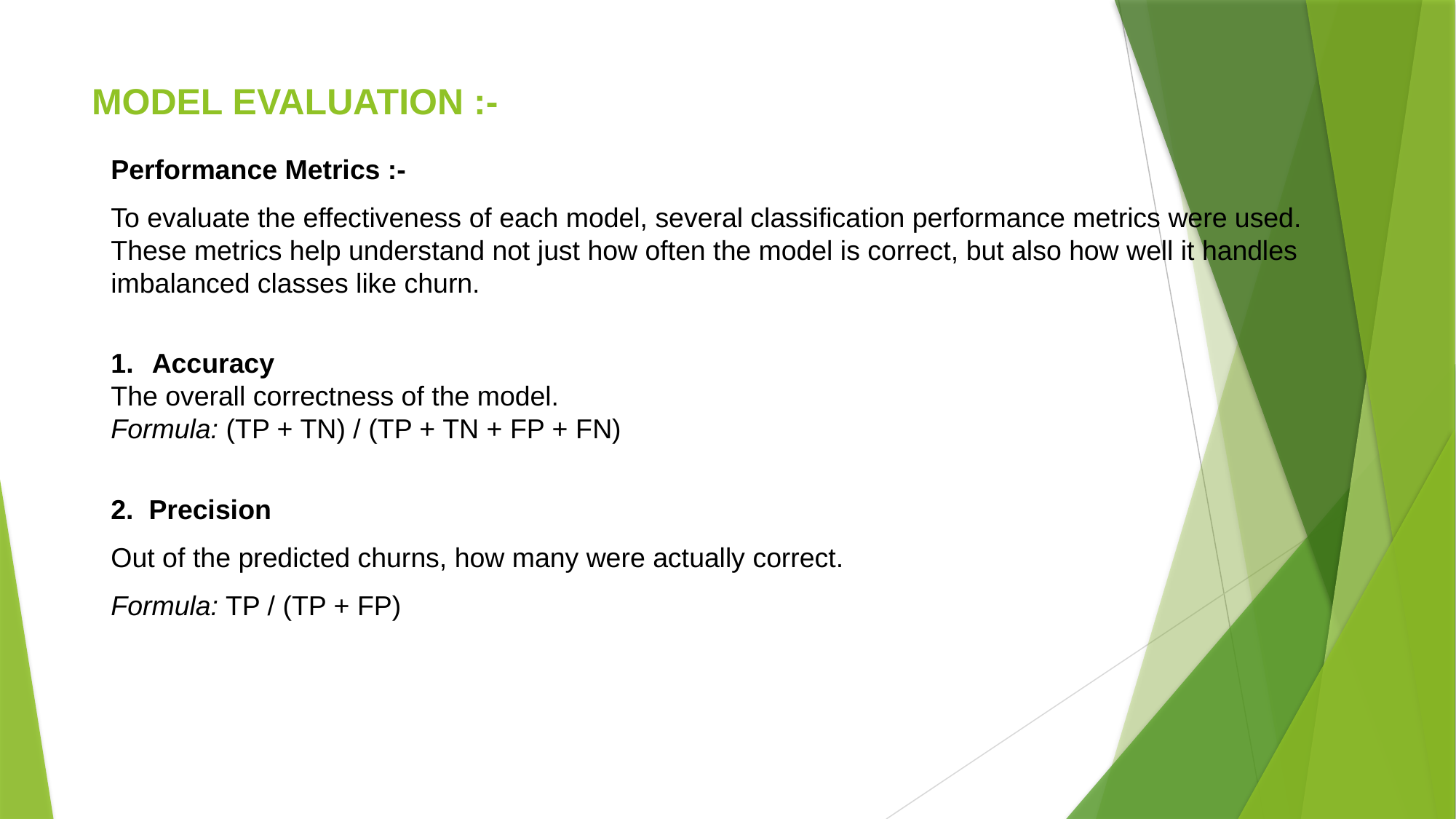

# MODEL EVALUATION :-
Performance Metrics :-
To evaluate the effectiveness of each model, several classification performance metrics were used. These metrics help understand not just how often the model is correct, but also how well it handles imbalanced classes like churn.

Accuracy
The overall correctness of the model.
Formula: (TP + TN) / (TP + TN + FP + FN)

2.  Precision
Out of the predicted churns, how many were actually correct.
Formula: TP / (TP + FP)